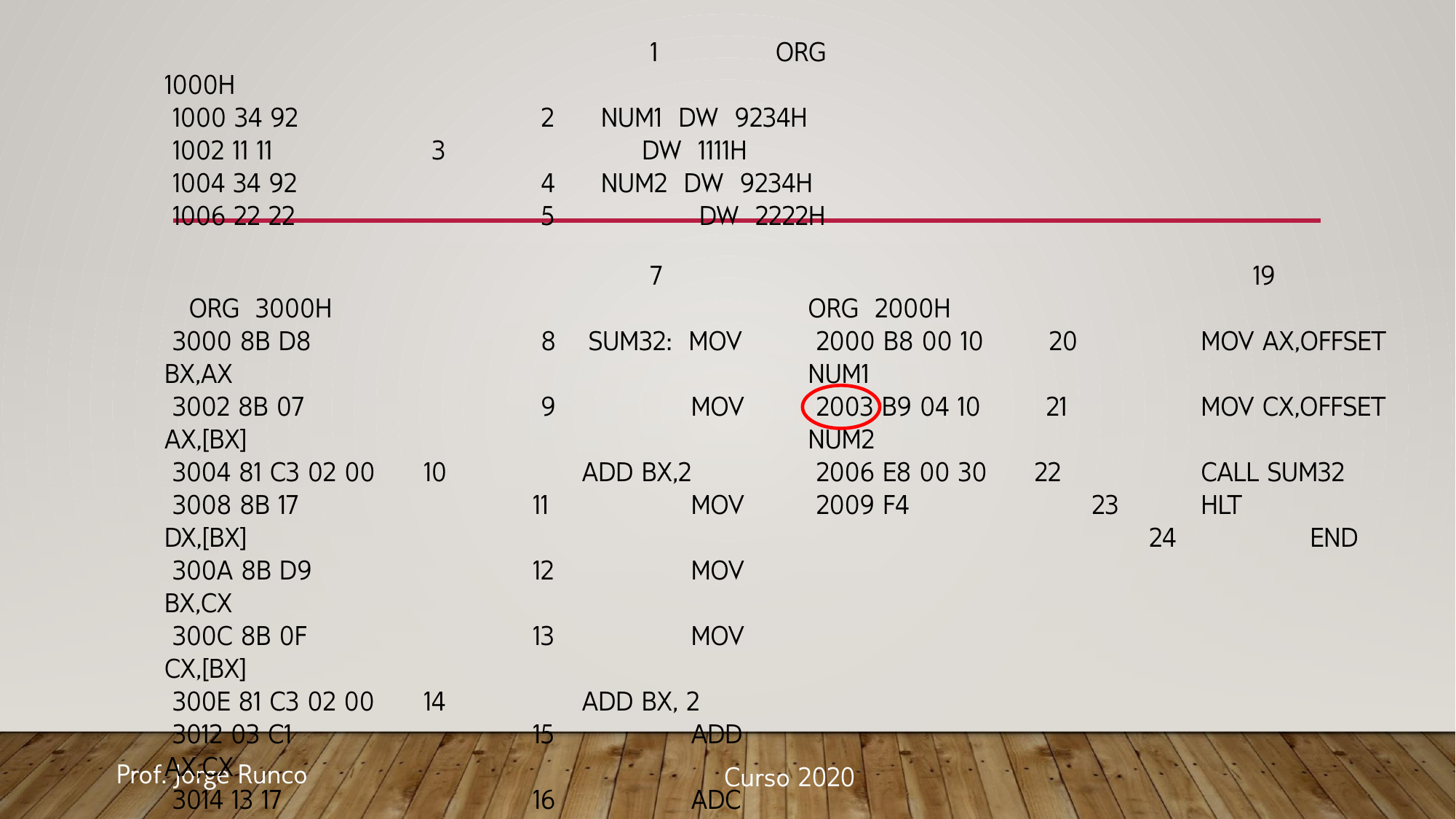

1	        ORG  1000H
 1000 34 92		      2	NUM1  DW  9234H
 1002 11 11		      3	      	     DW  1111H
 1004 34 92		      4	NUM2  DW  9234H
 1006 22 22		      5	            DW  2222H
 				      7	           ORG  3000H
 3000 8B D8		      8    SUM32:  MOV BX,AX
 3002 8B 07		      9	           MOV AX,[BX]
 3004 81 C3 02 00	     10	           ADD BX,2
 3008 8B 17		     11	           MOV DX,[BX]
 300A 8B D9		     12	           MOV BX,CX
 300C 8B 0F		     13	           MOV CX,[BX]
 300E 81 C3 02 00	     14	           ADD BX, 2
 3012 03 C1		     15	           ADD AX,CX
 3014 13 17		     16	           ADC DX,[BX]
 3016 C3		            17	           RET
 				 19	        ORG  2000H
 2000 B8 00 10        20	        MOV AX,OFFSET NUM1
 2003 B9 04 10        21	        MOV CX,OFFSET NUM2
 2006 E8 00 30	 22	        CALL SUM32
 2009 F4		        23	        HLT
		               24	        END